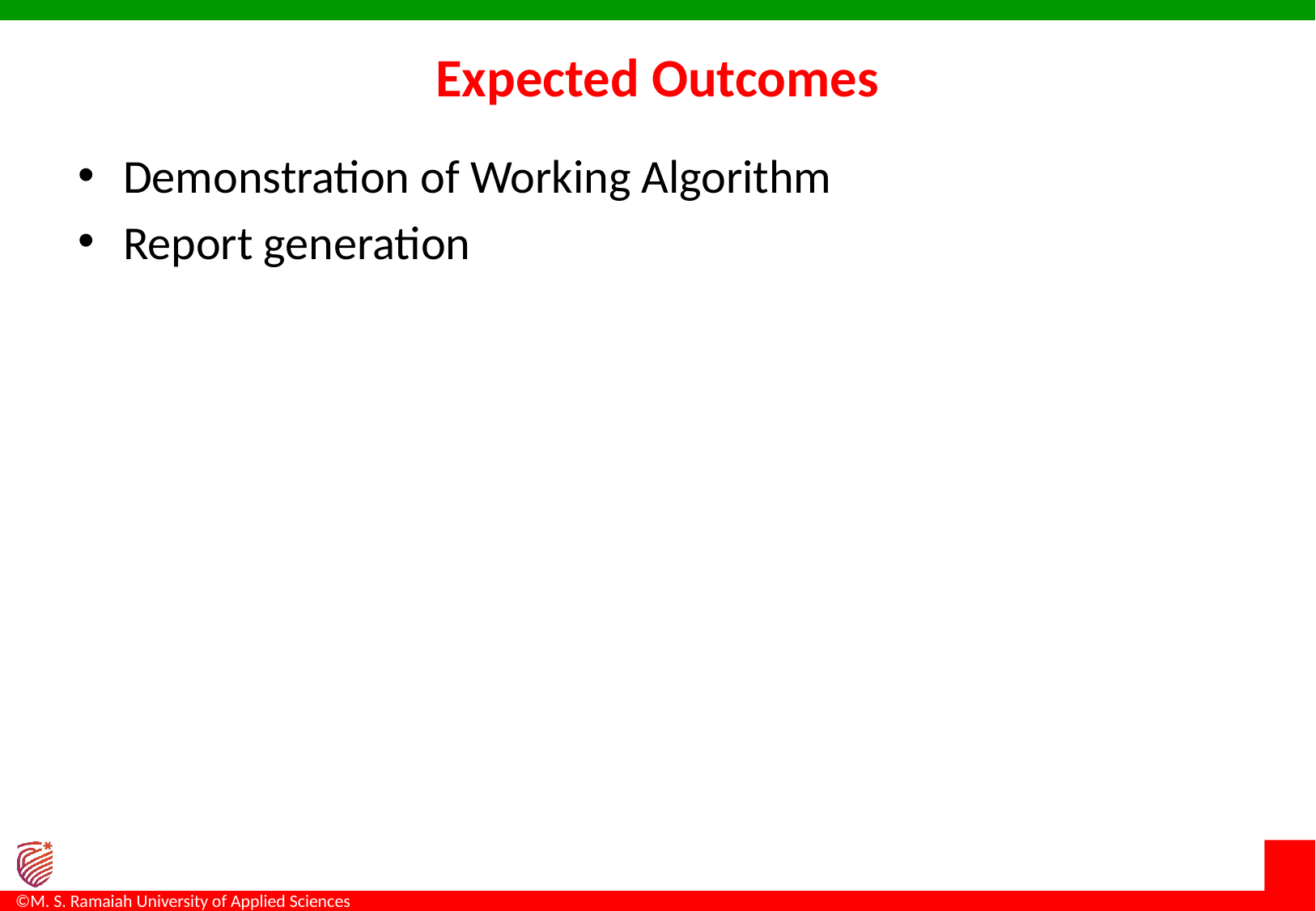

# Expected Outcomes
Demonstration of Working Algorithm
Report generation